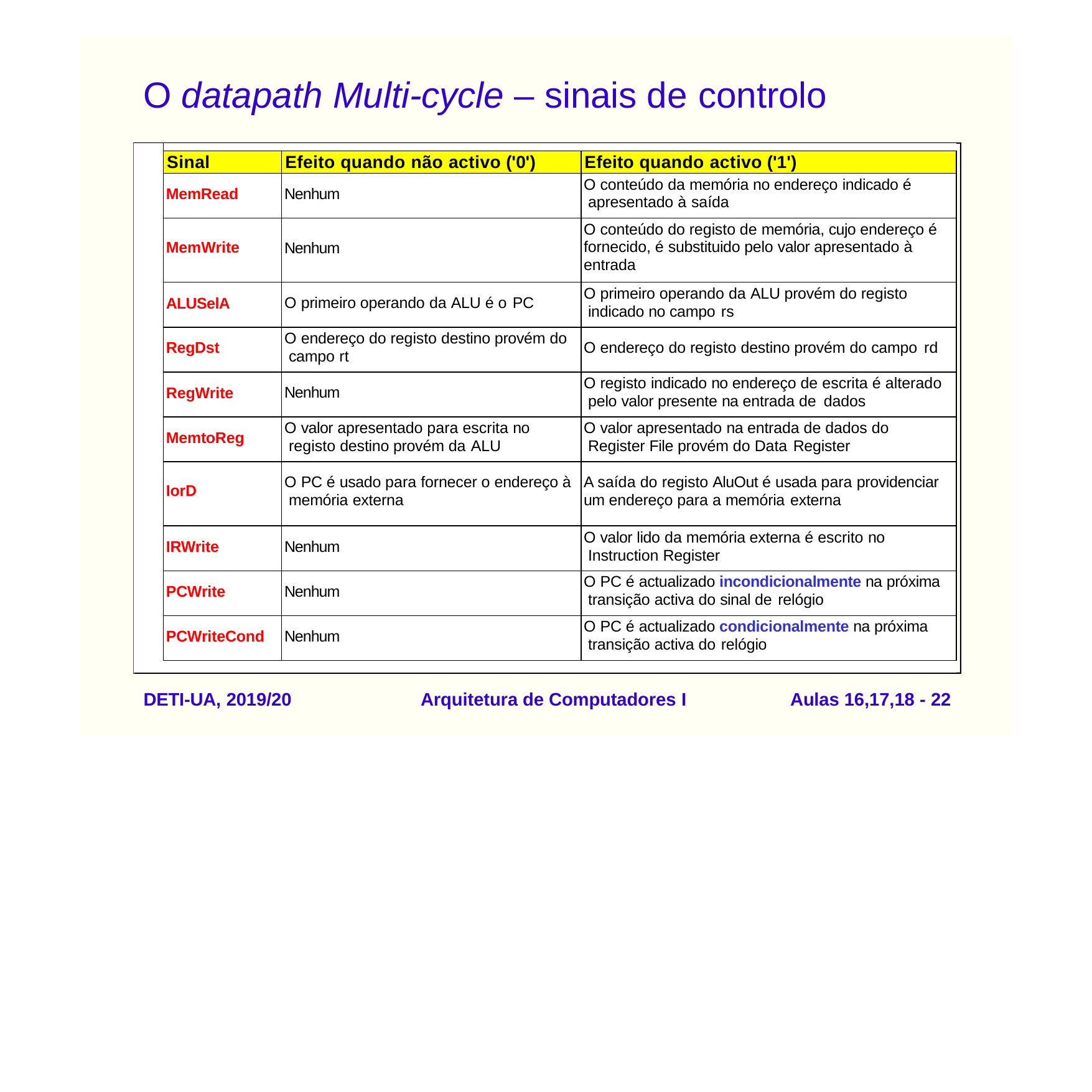

# O datapath Multi-cycle – sinais de controlo

|  |  |  |  |
| --- | --- | --- | --- |
|  | Sinal | Efeito quando não activo ('0') | Efeito quando activo ('1') |
|  | MemRead | Nenhum | O conteúdo da memória no endereço indicado é apresentado à saída |
|  | MemWrite | Nenhum | O conteúdo do registo de memória, cujo endereço é fornecido, é substituido pelo valor apresentado à entrada |
|  | ALUSelA | O primeiro operando da ALU é o PC | O primeiro operando da ALU provém do registo indicado no campo rs |
|  | RegDst | O endereço do registo destino provém do campo rt | O endereço do registo destino provém do campo rd |
|  | RegWrite | Nenhum | O registo indicado no endereço de escrita é alterado pelo valor presente na entrada de dados |
|  | MemtoReg | O valor apresentado para escrita no registo destino provém da ALU | O valor apresentado na entrada de dados do Register File provém do Data Register |
|  | IorD | O PC é usado para fornecer o endereço à memória externa | A saída do registo AluOut é usada para providenciar um endereço para a memória externa |
|  | IRWrite | Nenhum | O valor lido da memória externa é escrito no Instruction Register |
|  | PCWrite | Nenhum | O PC é actualizado incondicionalmente na próxima transição activa do sinal de relógio |
|  | PCWriteCond | Nenhum | O PC é actualizado condicionalmente na próxima transição activa do relógio |
|  |  |  |  |
DETI-UA, 2019/20
Arquitetura de Computadores I
Aulas 16,17,18 - 22